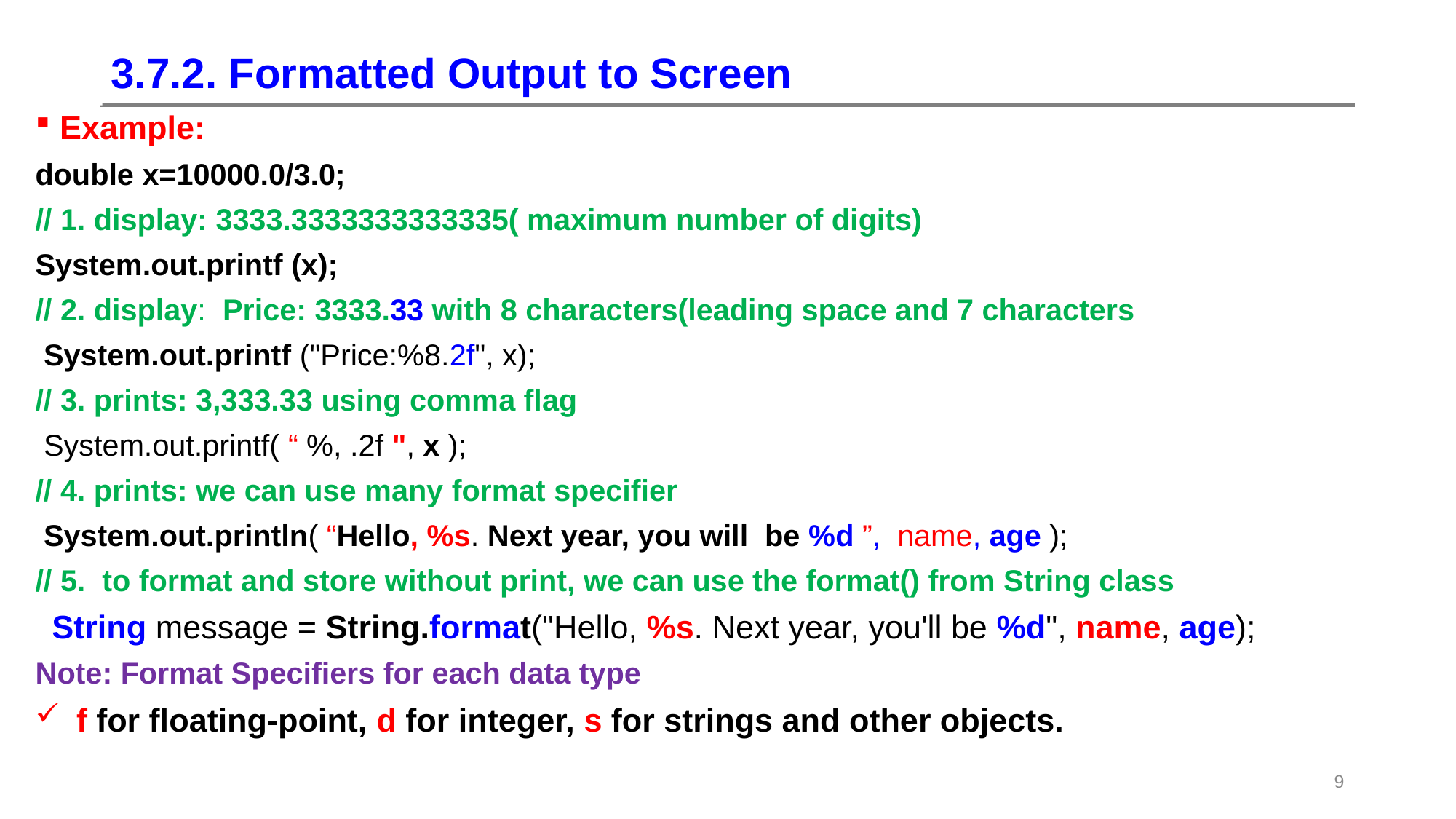

# 3.7.2. Formatted Output to Screen
Example:
double x=10000.0/3.0;
// 1. display: 3333.3333333333335( maximum number of digits)
System.out.printf (x);
// 2. display:  Price: 3333.33 with 8 characters(leading space and 7 characters
 System.out.printf ("Price:%8.2f", x);
// 3. prints: 3,333.33 using comma flag
 System.out.printf( “ %, .2f ", x );
// 4. prints: we can use many format specifier
 System.out.println( “Hello, %s. Next year, you will  be %d ”,  name, age );
// 5.  to format and store without print, we can use the format() from String class
  String message = String.format("Hello, %s. Next year, you'll be %d", name, age);
Note: Format Specifiers for each data type
  f for floating-point, d for integer, s for strings and other objects.

9